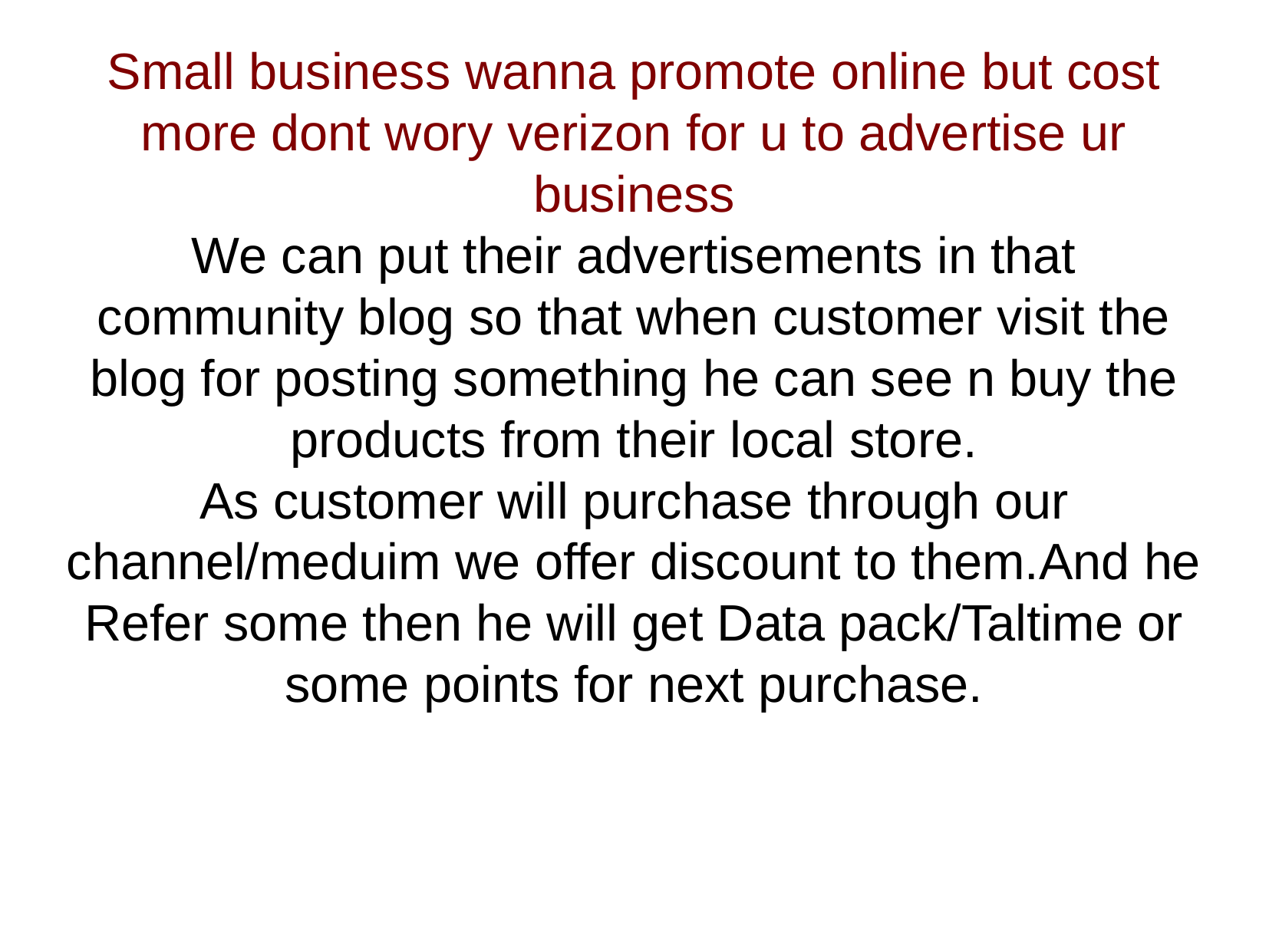

Small business wanna promote online but cost more dont wory verizon for u to advertise ur business
We can put their advertisements in that community blog so that when customer visit the blog for posting something he can see n buy the products from their local store.
As customer will purchase through our channel/meduim we offer discount to them.And he
Refer some then he will get Data pack/Taltime or some points for next purchase.